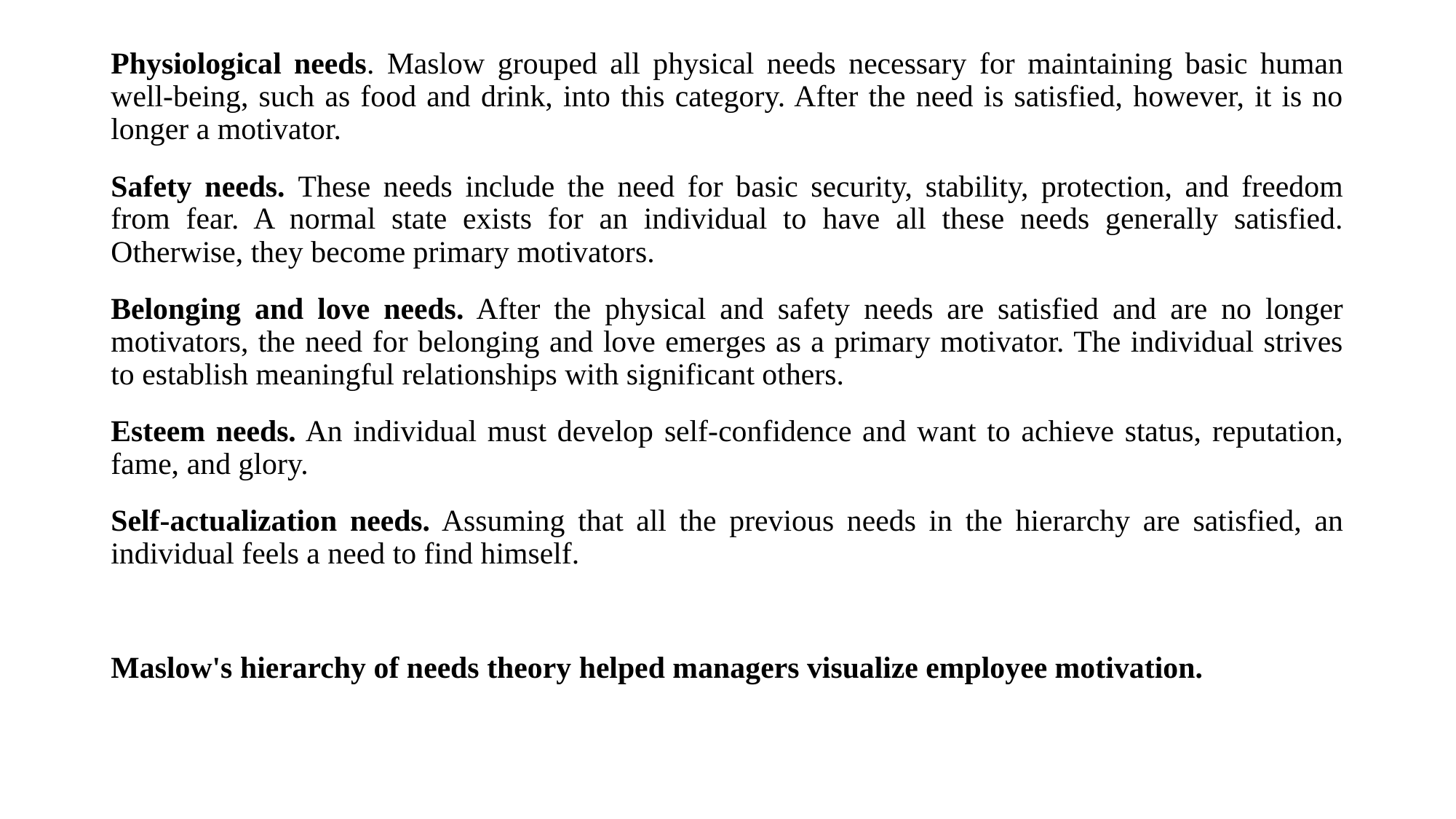

Physiological needs. Maslow grouped all physical needs necessary for maintaining basic human well‐being, such as food and drink, into this category. After the need is satisfied, however, it is no longer a motivator.
Safety needs. These needs include the need for basic security, stability, protection, and freedom from fear. A normal state exists for an individual to have all these needs generally satisfied. Otherwise, they become primary motivators.
Belonging and love needs. After the physical and safety needs are satisfied and are no longer motivators, the need for belonging and love emerges as a primary motivator. The individual strives to establish meaningful relationships with significant others.
Esteem needs. An individual must develop self‐confidence and want to achieve status, reputation, fame, and glory.
Self‐actualization needs. Assuming that all the previous needs in the hierarchy are satisfied, an individual feels a need to find himself.

Maslow's hierarchy of needs theory helped managers visualize employee motivation.